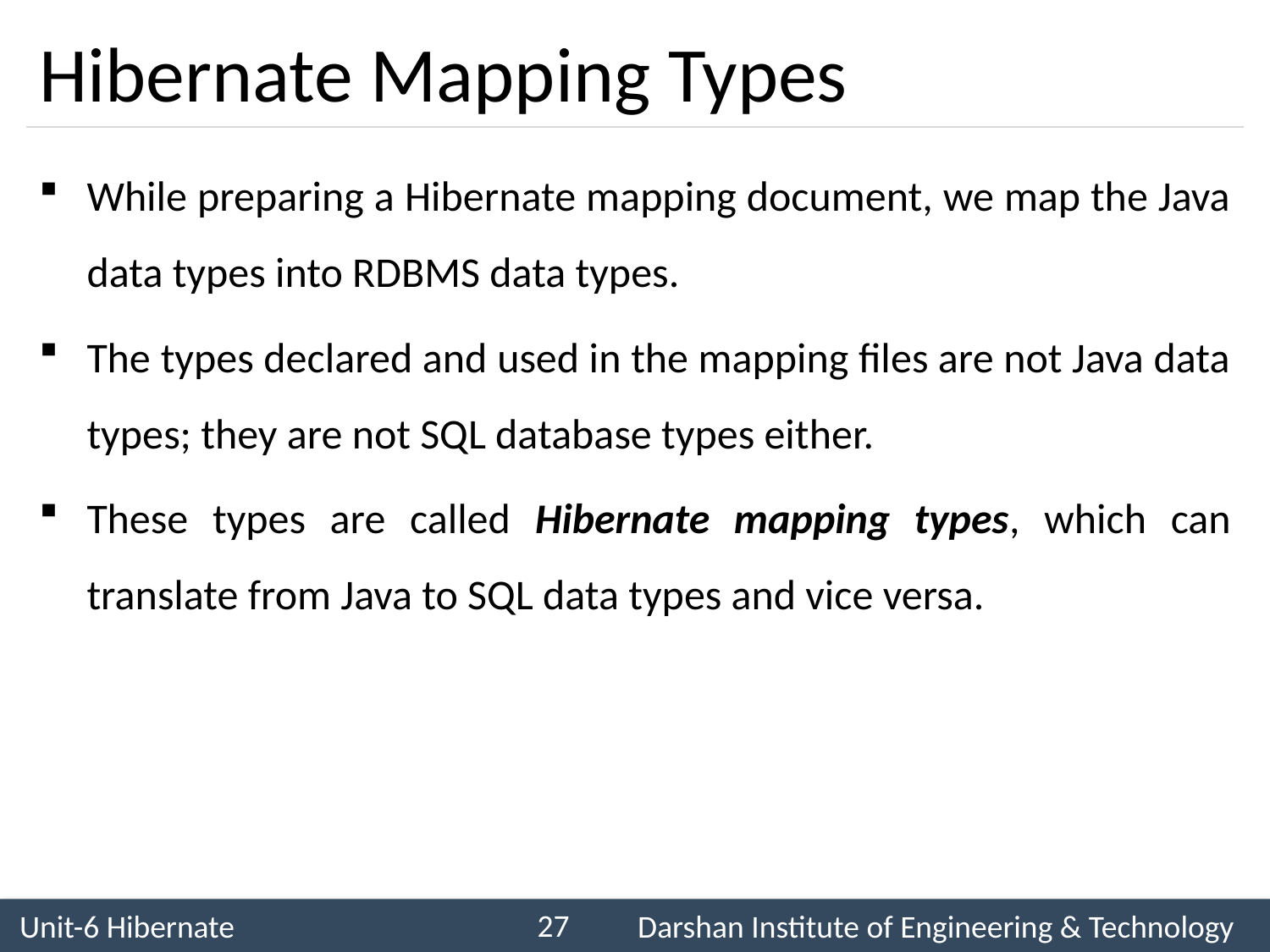

# Hibernate Mapping Types
While preparing a Hibernate mapping document, we map the Java data types into RDBMS data types.
The types declared and used in the mapping files are not Java data types; they are not SQL database types either.
These types are called Hibernate mapping types, which can translate from Java to SQL data types and vice versa.
27